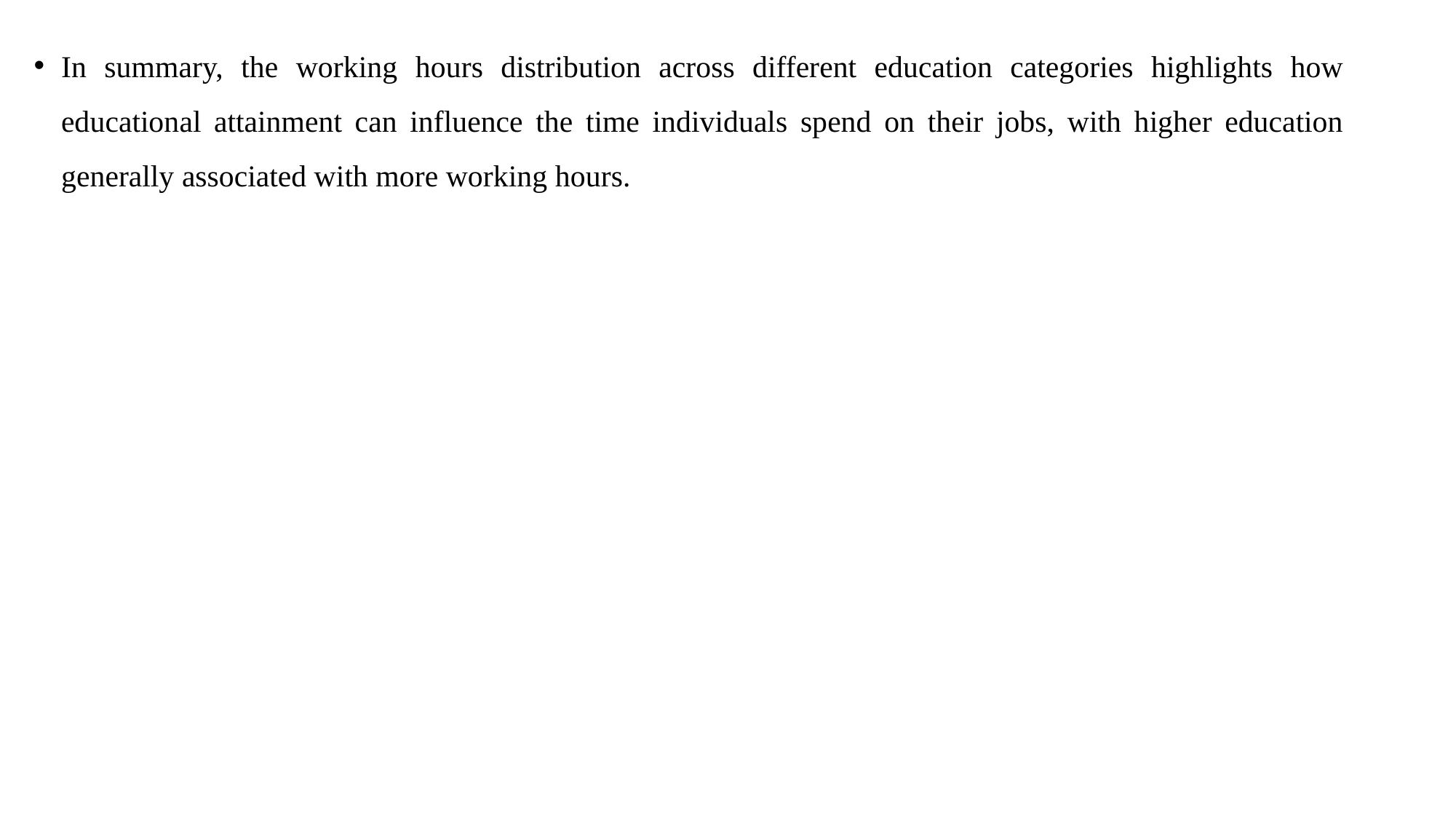

In summary, the working hours distribution across different education categories highlights how educational attainment can influence the time individuals spend on their jobs, with higher education generally associated with more working hours.